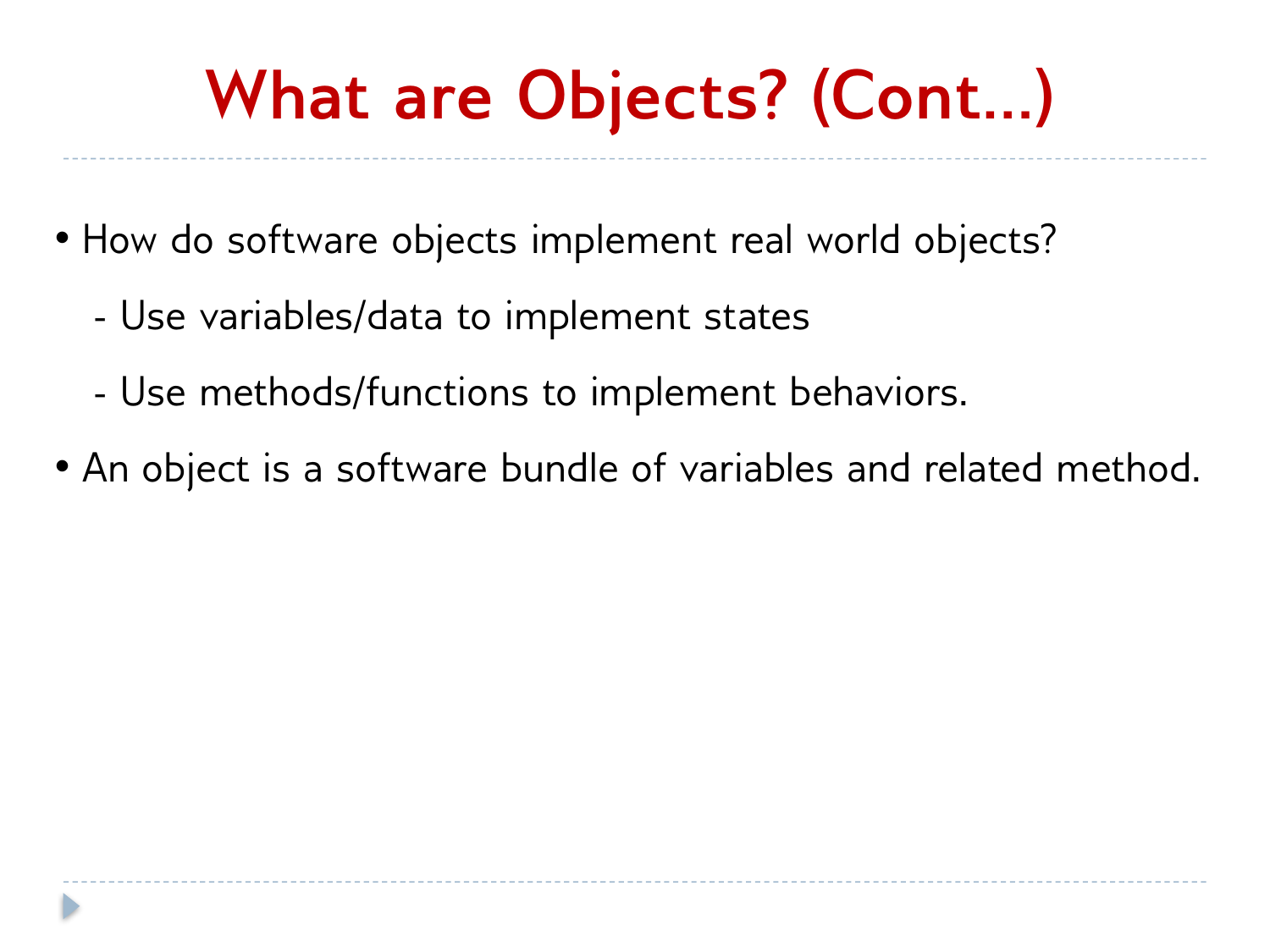

What are Objects? (Cont…)
 How do software objects implement real world objects?
   - Use variables/data to implement states
   - Use methods/functions to implement behaviors.
 An object is a software bundle of variables and related method.